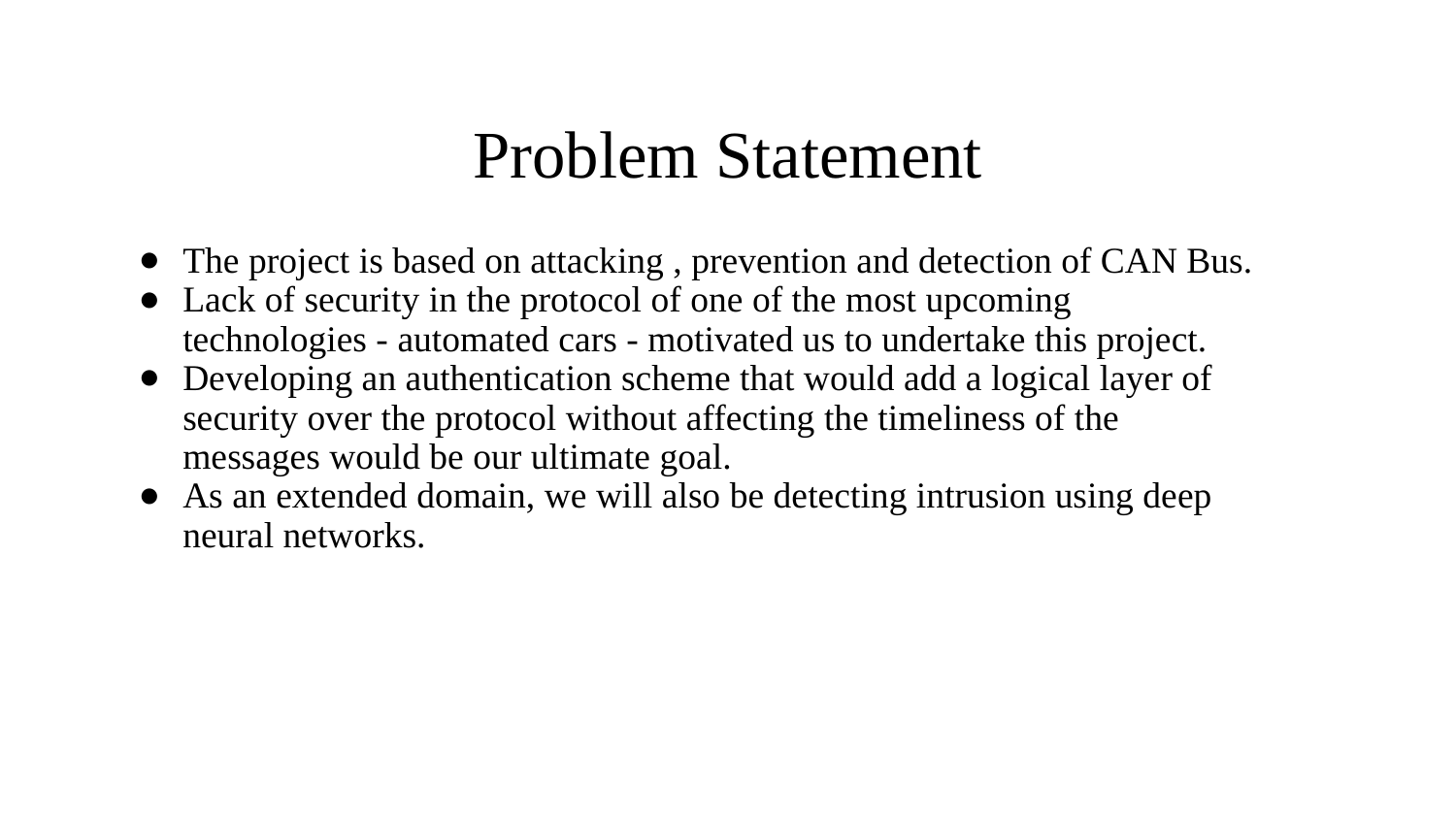

# Problem Statement
The project is based on attacking , prevention and detection of CAN Bus.
Lack of security in the protocol of one of the most upcoming technologies - automated cars - motivated us to undertake this project.
Developing an authentication scheme that would add a logical layer of security over the protocol without affecting the timeliness of the messages would be our ultimate goal.
As an extended domain, we will also be detecting intrusion using deep neural networks.